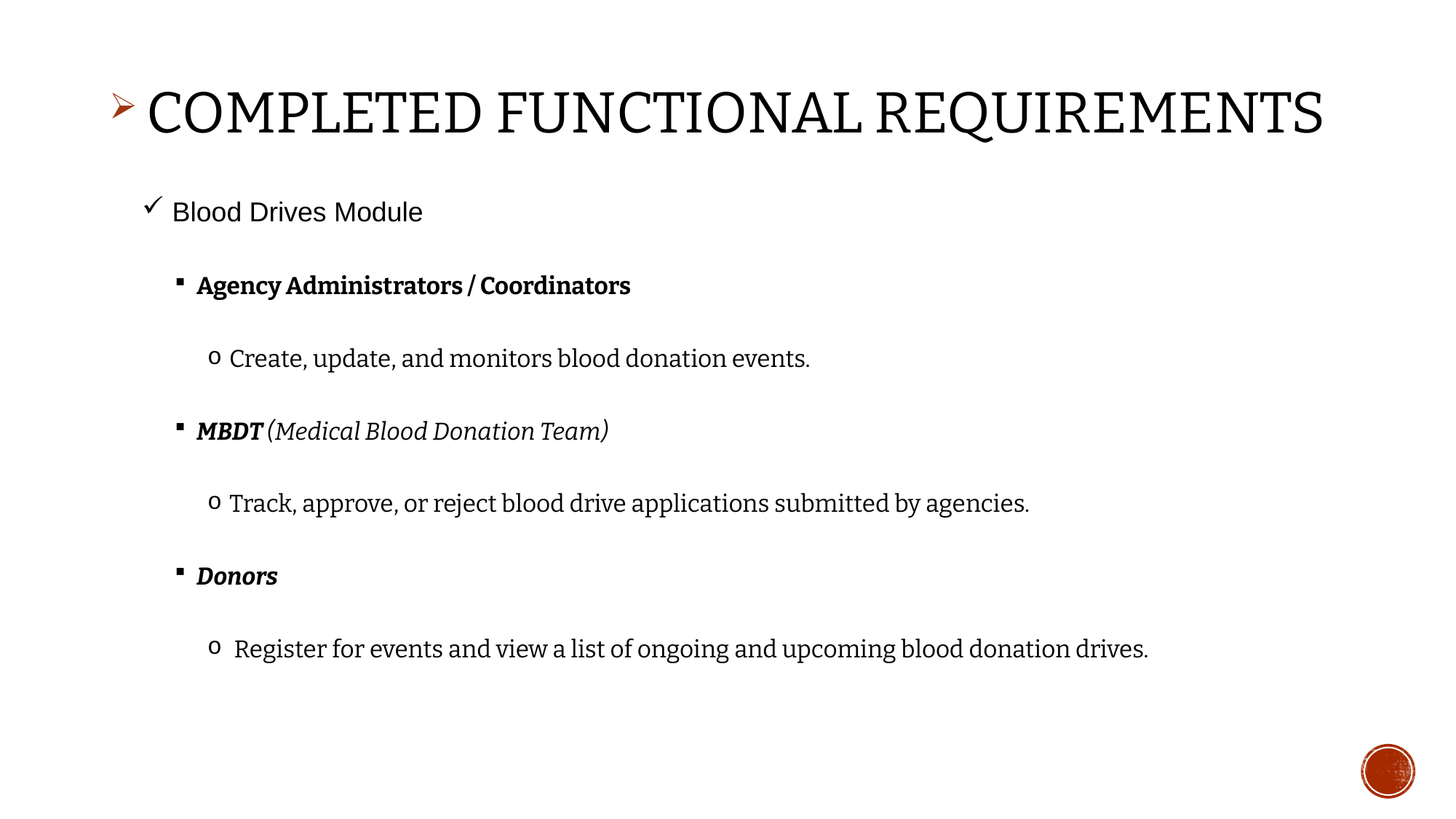

COMPLETED FUNCTIONAL REQUIREMENTS
 Blood Drives Module
Agency Administrators / Coordinators
Create, update, and monitors blood donation events.
MBDT (Medical Blood Donation Team)
Track, approve, or reject blood drive applications submitted by agencies.
Donors
 Register for events and view a list of ongoing and upcoming blood donation drives.